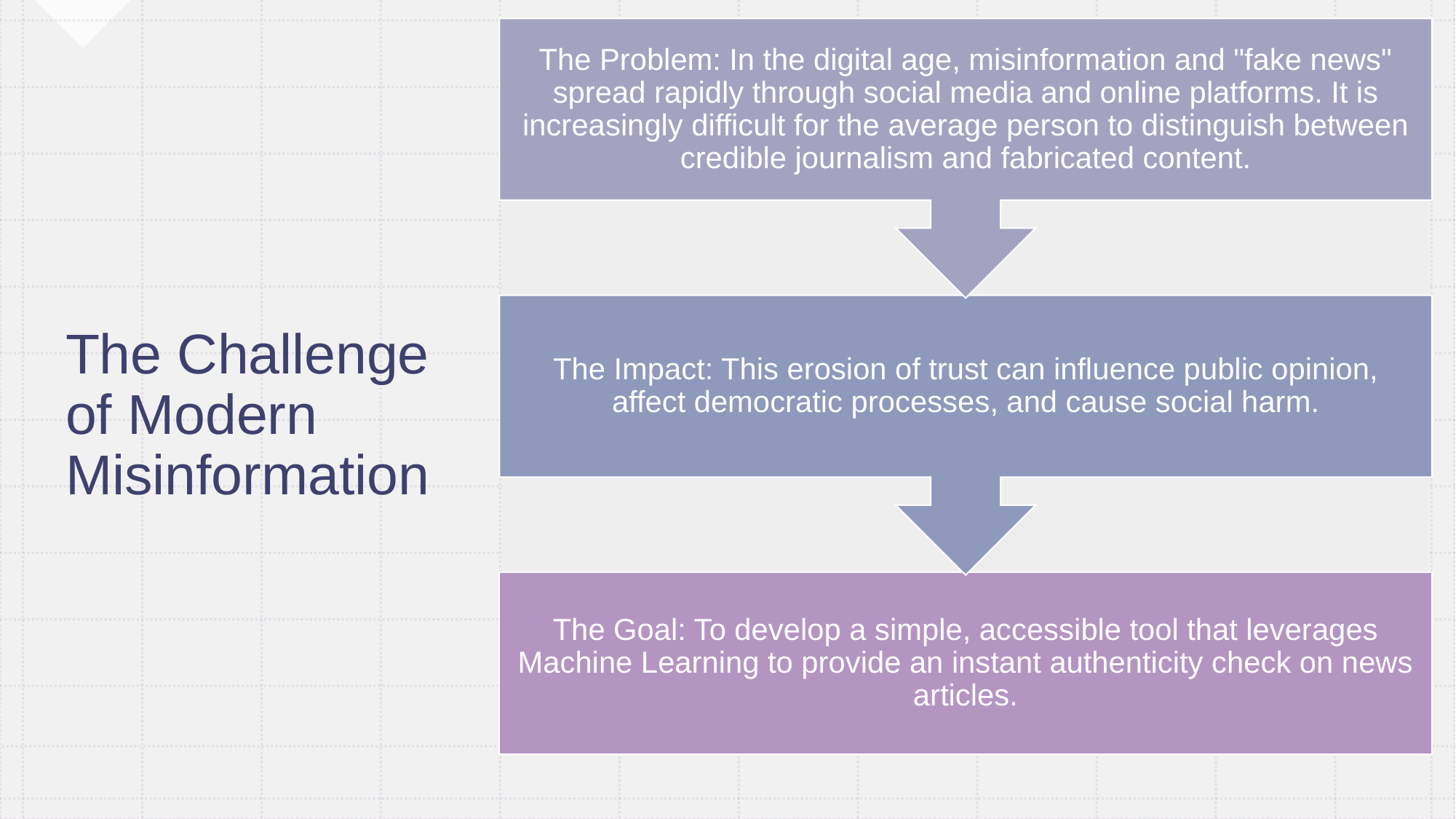

The Goal: To develop a simple, accessible tool that leverages Machine Learning to provide an instant authenticity check on news articles.
The Impact: This erosion of trust can influence public opinion, affect democratic processes, and cause social harm.
The Problem: In the digital age, misinformation and "fake news" spread rapidly through social media and online platforms. It is increasingly difficult for the average person to distinguish between credible journalism and fabricated content.

# The Challenge of Modern Misinformation